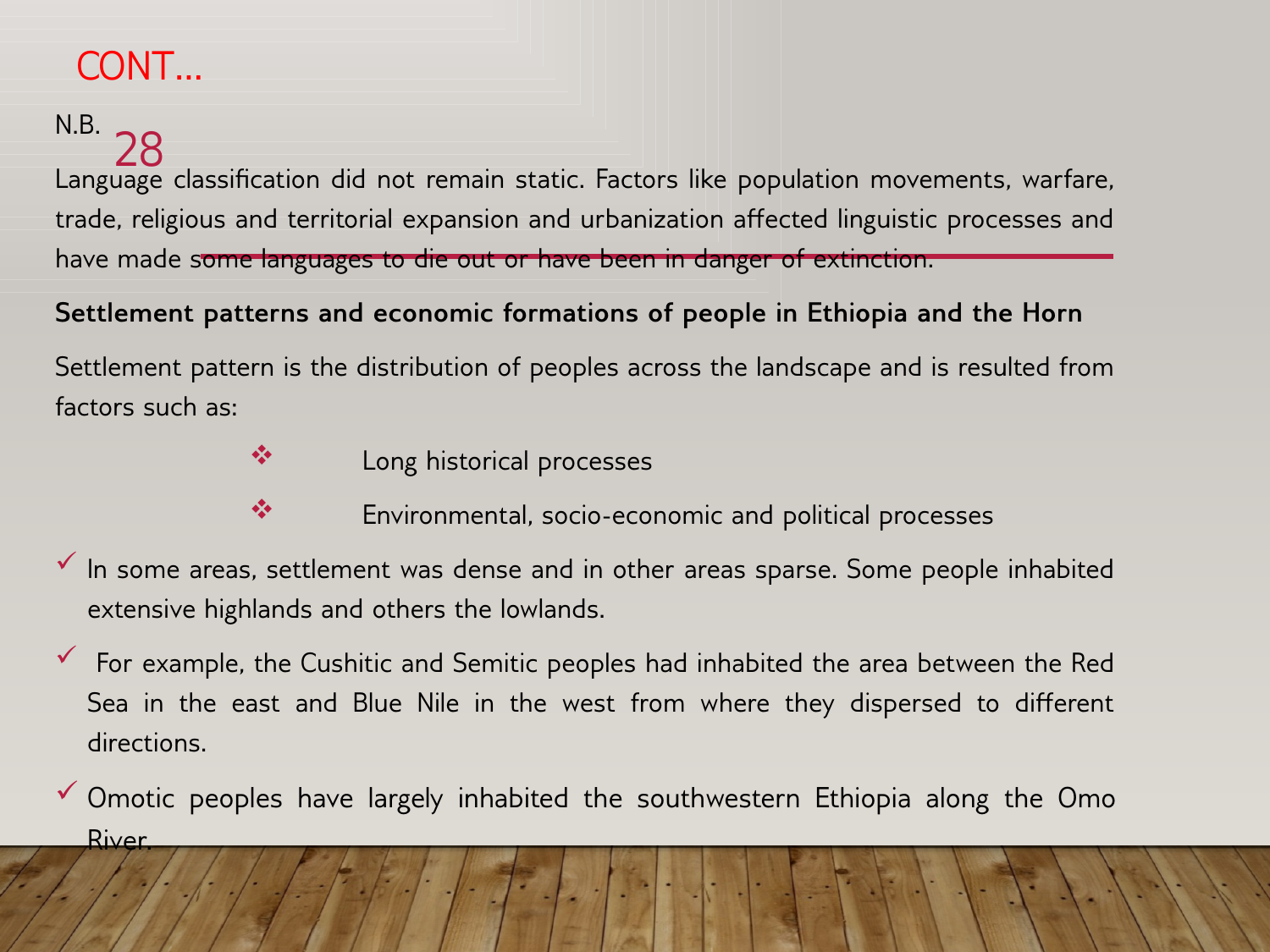

# Cont…
N.B.
Language classification did not remain static. Factors like population movements, warfare, trade, religious and territorial expansion and urbanization affected linguistic processes and have made some languages to die out or have been in danger of extinction.
Settlement patterns and economic formations of people in Ethiopia and the Horn
Settlement pattern is the distribution of peoples across the landscape and is resulted from factors such as:
Long historical processes
Environmental, socio-economic and political processes
In some areas, settlement was dense and in other areas sparse. Some people inhabited extensive highlands and others the lowlands.
 For example, the Cushitic and Semitic peoples had inhabited the area between the Red Sea in the east and Blue Nile in the west from where they dispersed to different directions.
Omotic peoples have largely inhabited the southwestern Ethiopia along the Omo River.
28